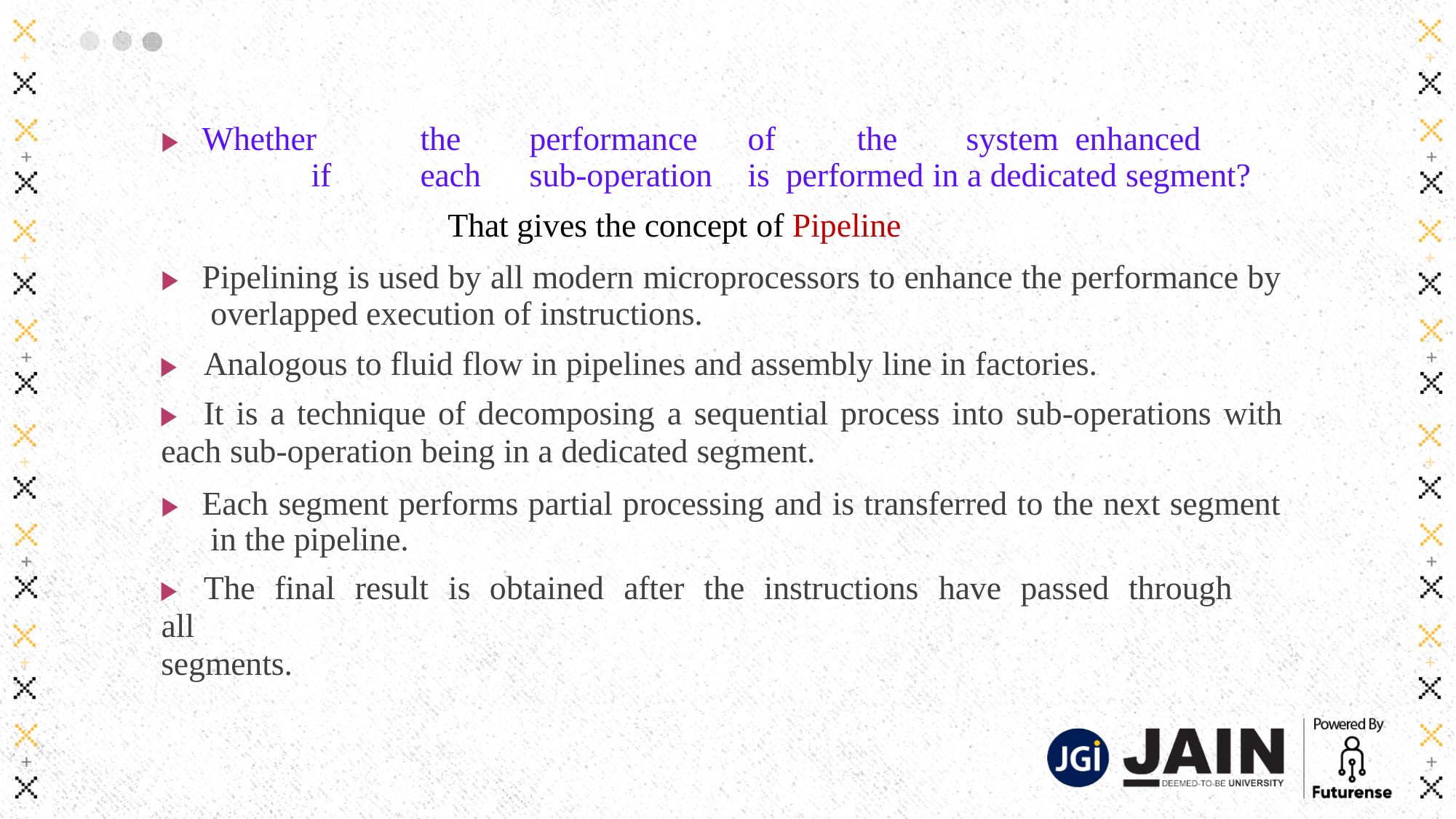

▶	Whether	the	performance	of	the	system	enhanced	if	each	sub-operation	is  performed in a dedicated segment?
That gives the concept of Pipeline
▶	Pipelining is used by all modern microprocessors to enhance the performance by  overlapped execution of instructions.
▶	Analogous to fluid flow in pipelines and assembly line in factories.
▶	It is a technique of decomposing a sequential process into sub-operations with
each sub-operation being in a dedicated segment.
▶	Each segment performs partial processing and is transferred to the next segment  in the pipeline.
▶	The	final	result	is	obtained	after	the	instructions	have	passed	through	all
segments.